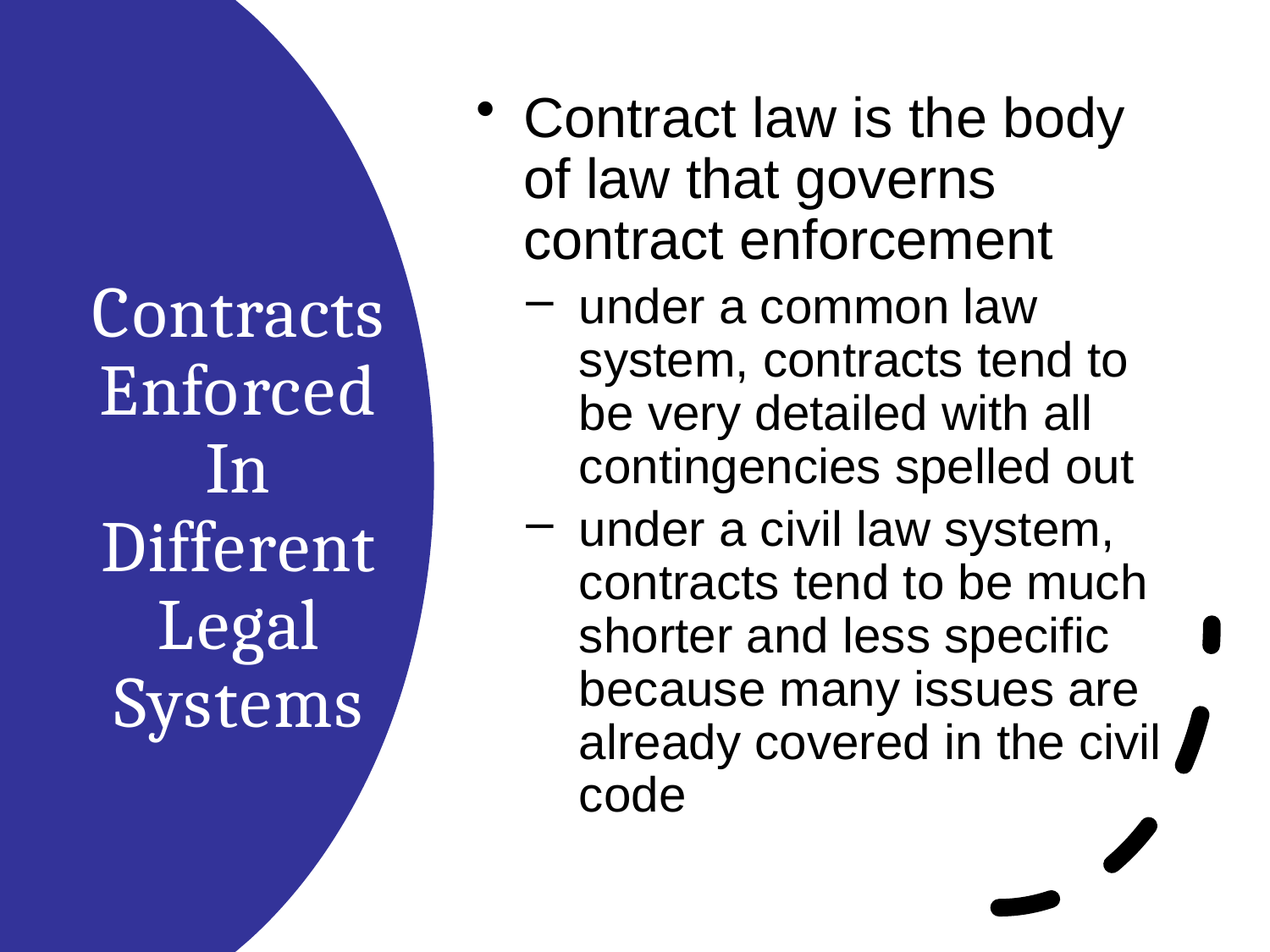

Contract law is the body of law that governs contract enforcement
under a common law system, contracts tend to be very detailed with all contingencies spelled out
under a civil law system, contracts tend to be much shorter and less specific because many issues are already covered in the civil code

# Contracts Enforced In Different Legal Systems